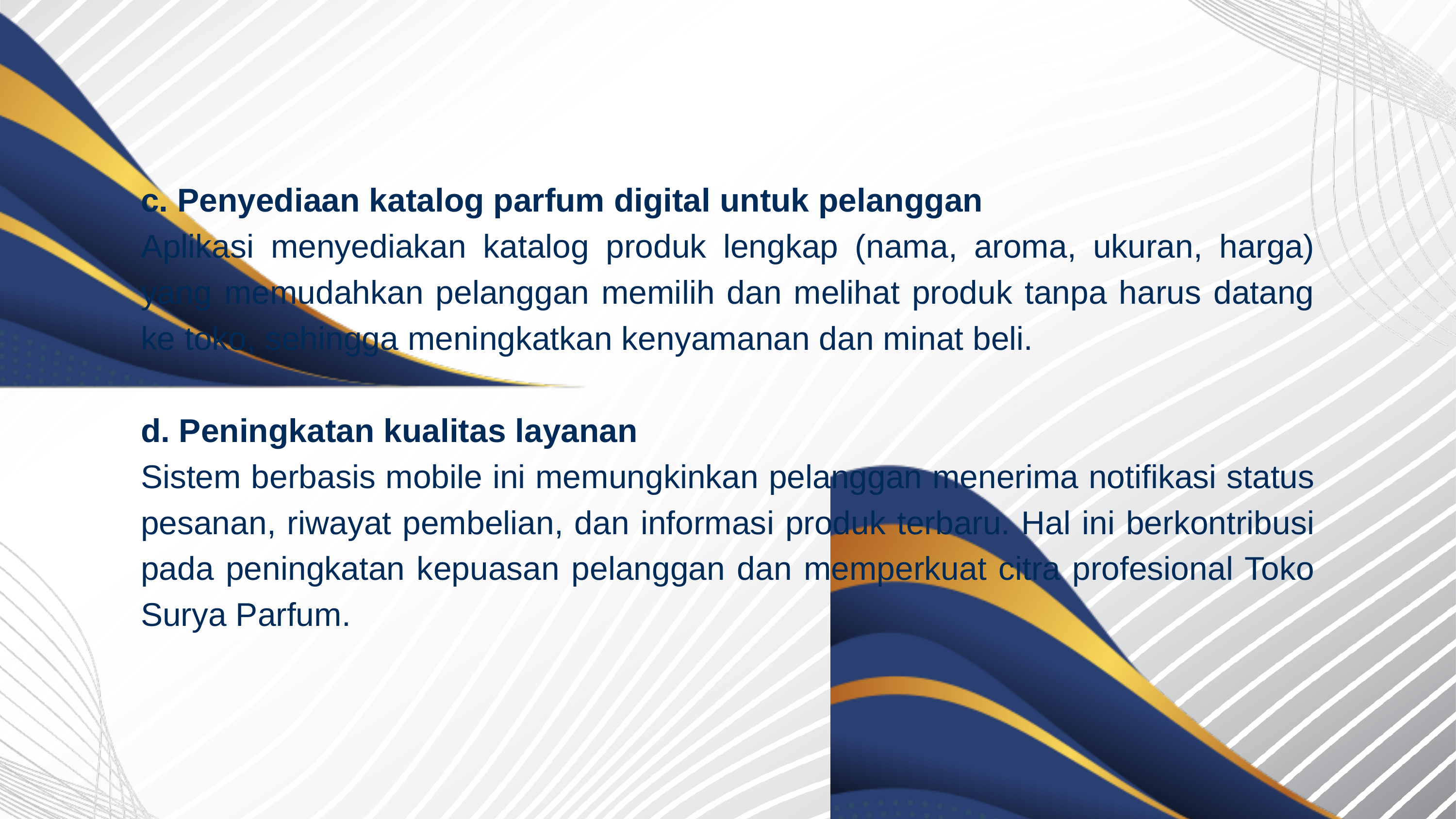

c. Penyediaan katalog parfum digital untuk pelanggan
Aplikasi menyediakan katalog produk lengkap (nama, aroma, ukuran, harga) yang memudahkan pelanggan memilih dan melihat produk tanpa harus datang ke toko, sehingga meningkatkan kenyamanan dan minat beli.

d. Peningkatan kualitas layanan
Sistem berbasis mobile ini memungkinkan pelanggan menerima notifikasi status pesanan, riwayat pembelian, dan informasi produk terbaru. Hal ini berkontribusi pada peningkatan kepuasan pelanggan dan memperkuat citra profesional Toko Surya Parfum.